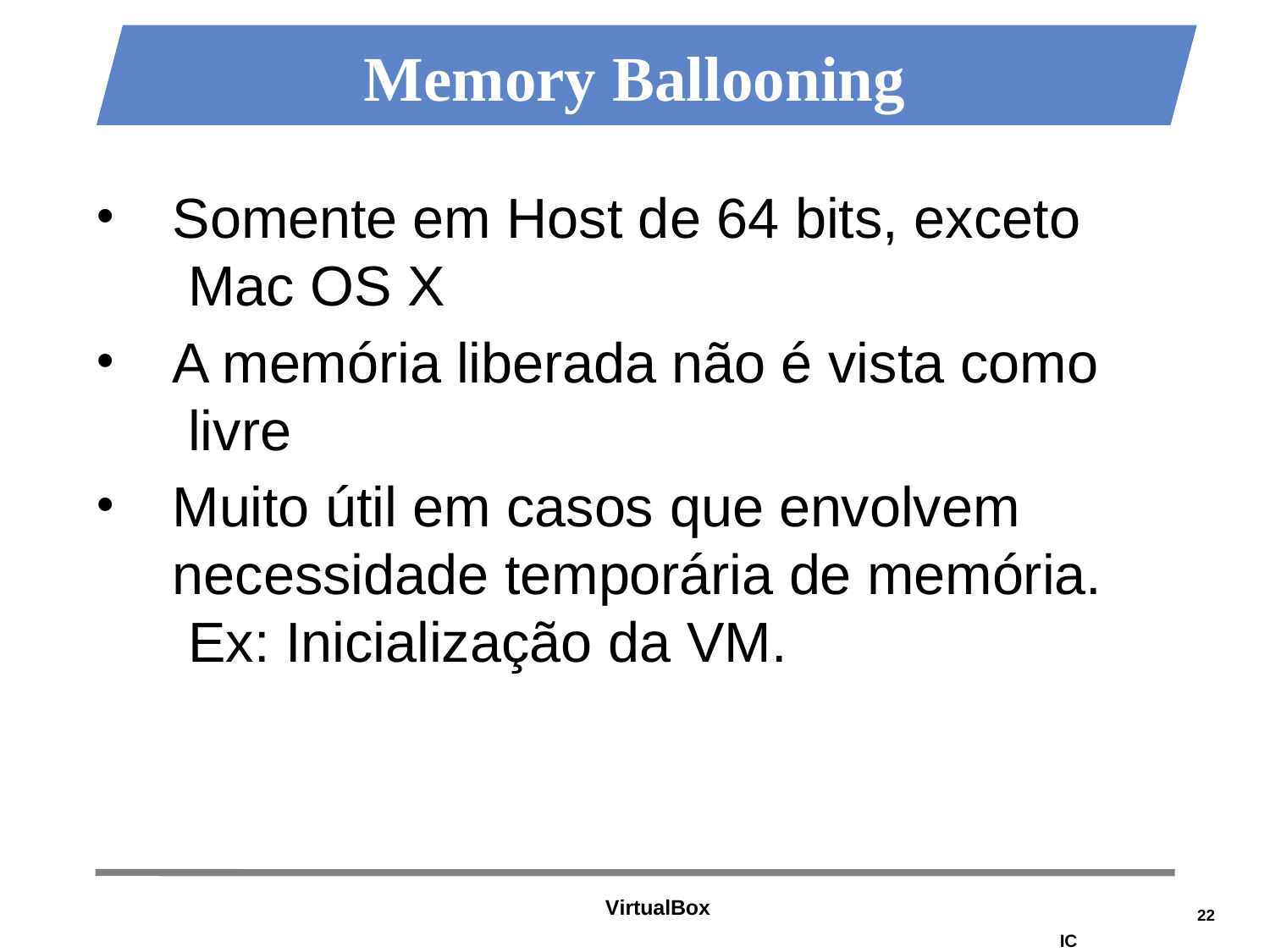

# Memory Ballooning
Somente em Host de 64 bits, exceto  Mac OS X
A memória liberada não é vista como  livre
Muito útil em casos que envolvem  necessidade temporária de memória.  Ex: Inicialização da VM.
VirtualBox
22
IC